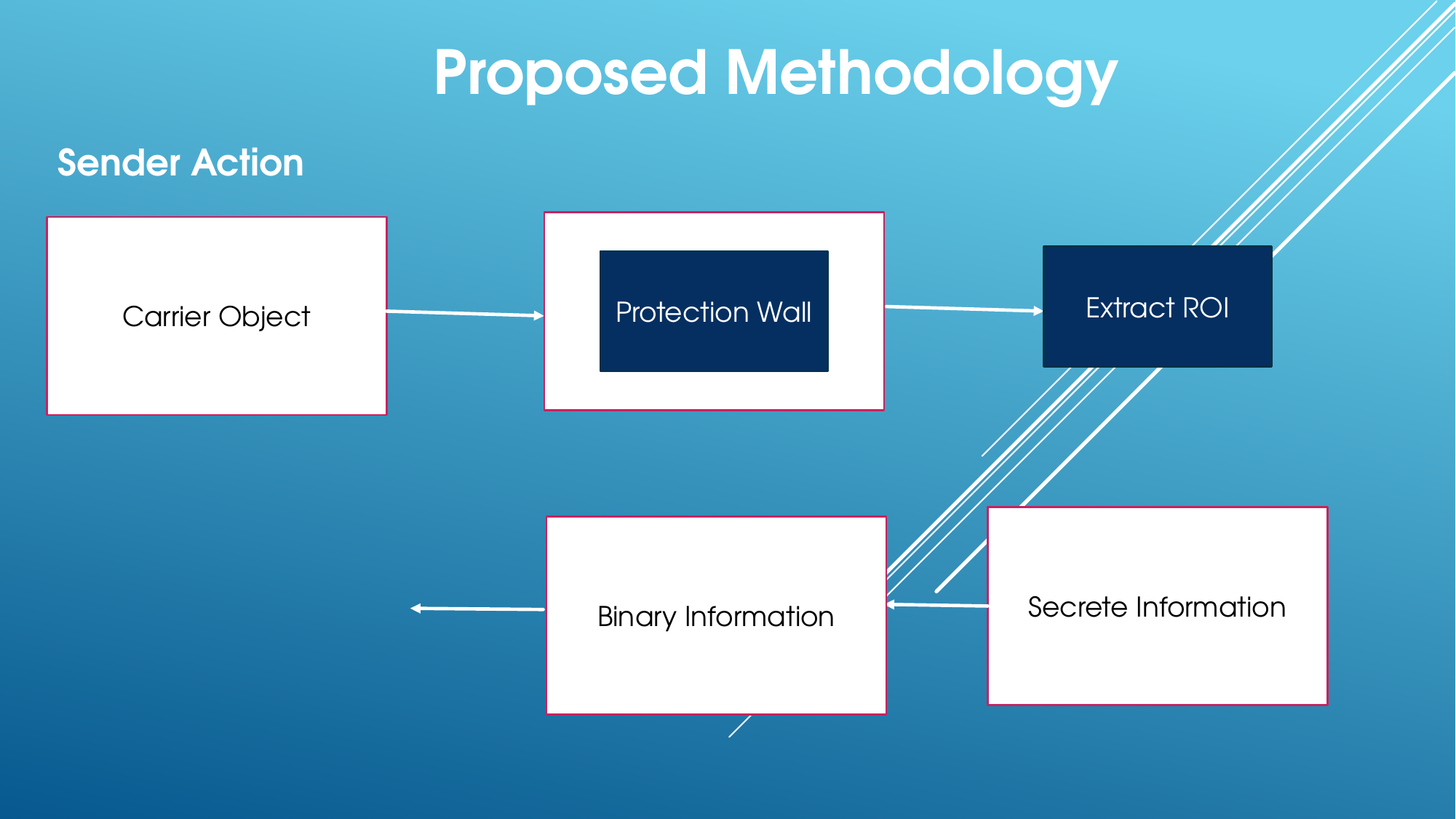

Proposed Methodology
Sender Action

Carrier Object
Extract ROI
Protection Wall
Secrete Information
Binary Information